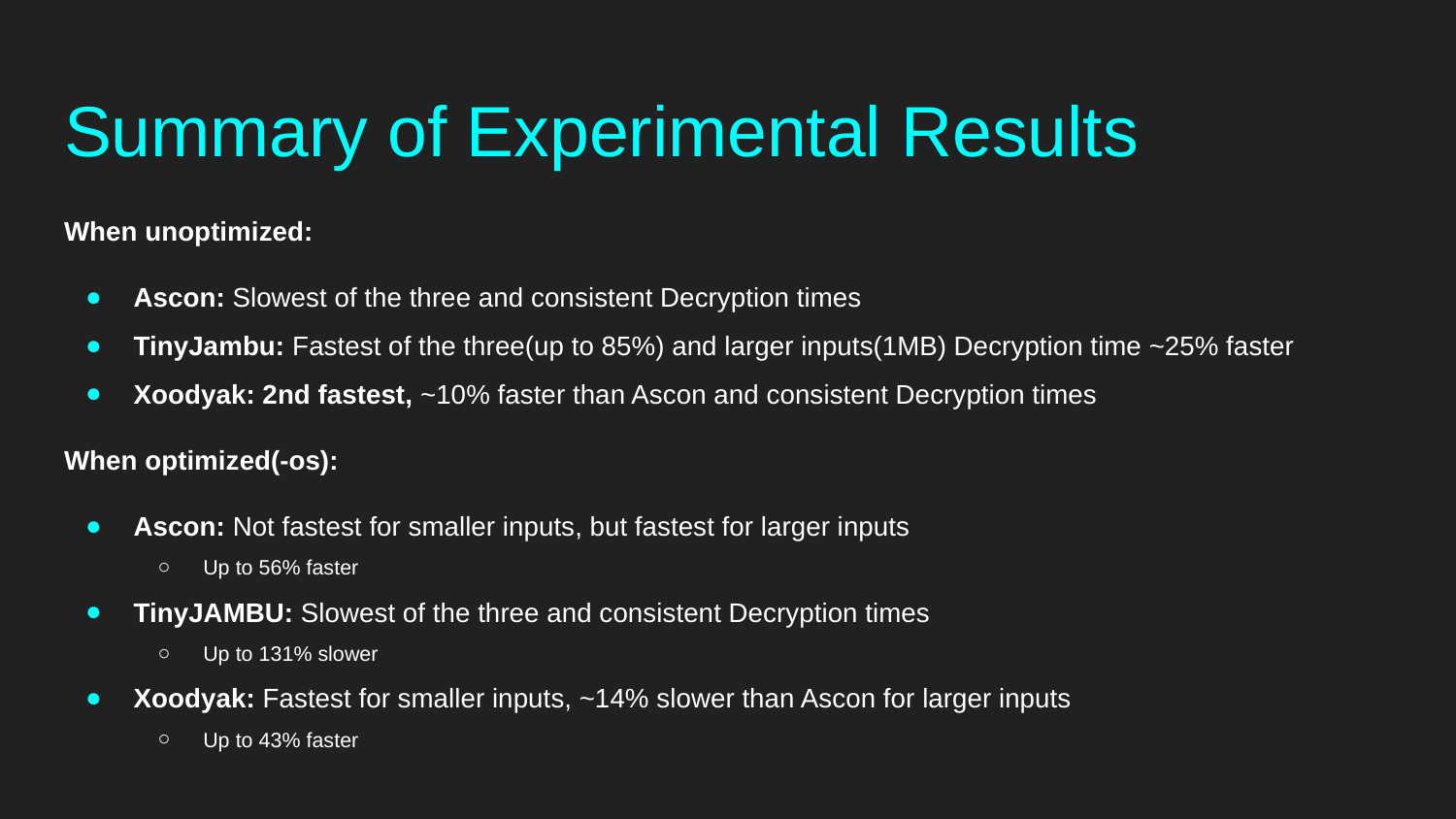

# Summary of Experimental Results
When unoptimized:
Ascon: Slowest of the three and consistent Decryption times
TinyJambu: Fastest of the three(up to 85%) and larger inputs(1MB) Decryption time ~25% faster
Xoodyak: 2nd fastest, ~10% faster than Ascon and consistent Decryption times
When optimized(-os):
Ascon: Not fastest for smaller inputs, but fastest for larger inputs
Up to 56% faster
TinyJAMBU: Slowest of the three and consistent Decryption times
Up to 131% slower
Xoodyak: Fastest for smaller inputs, ~14% slower than Ascon for larger inputs
Up to 43% faster